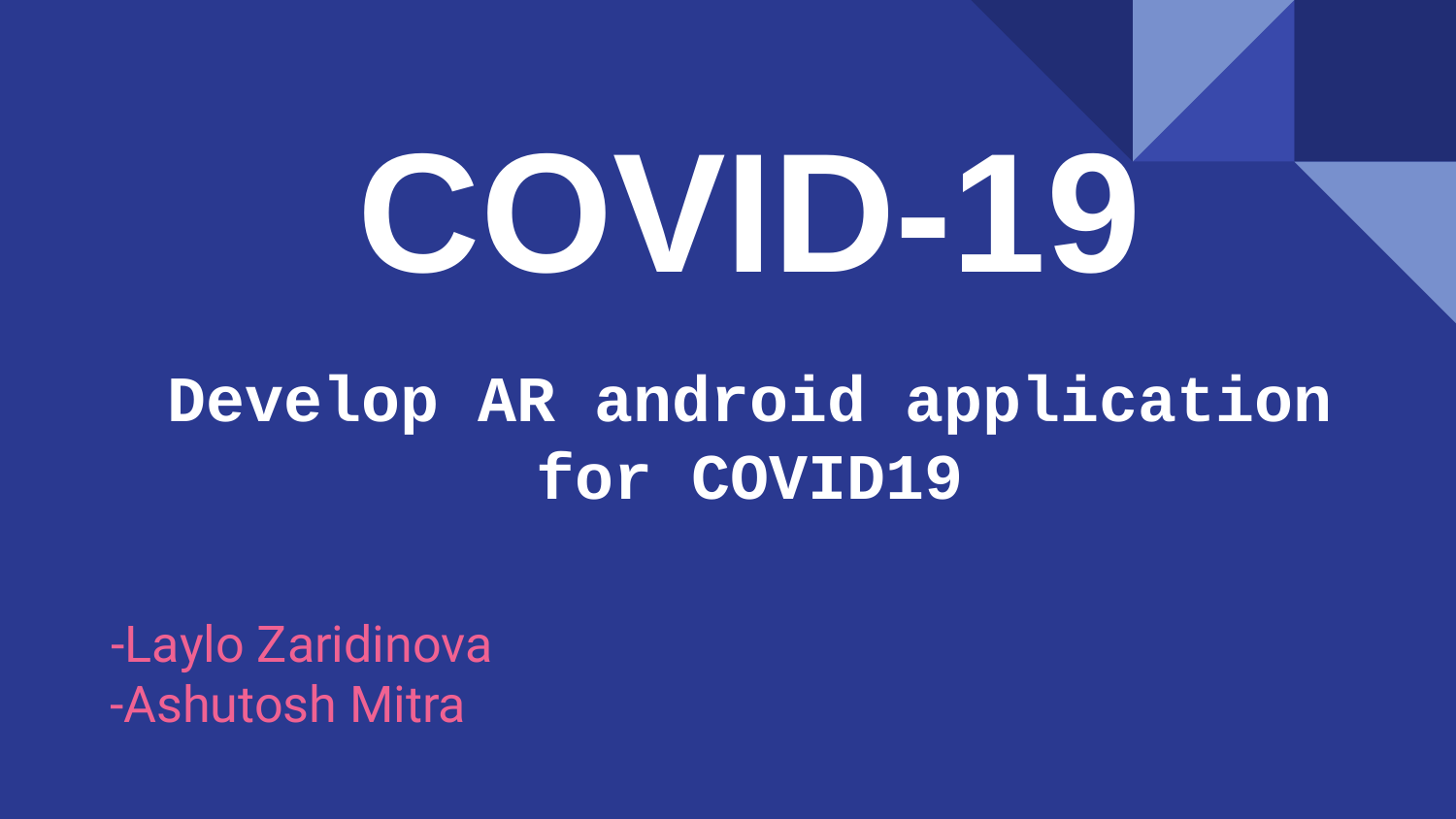

# COVID-19

Develop AR android application for COVID19
     -Laylo Zaridinova
    -Ashutosh Mitra